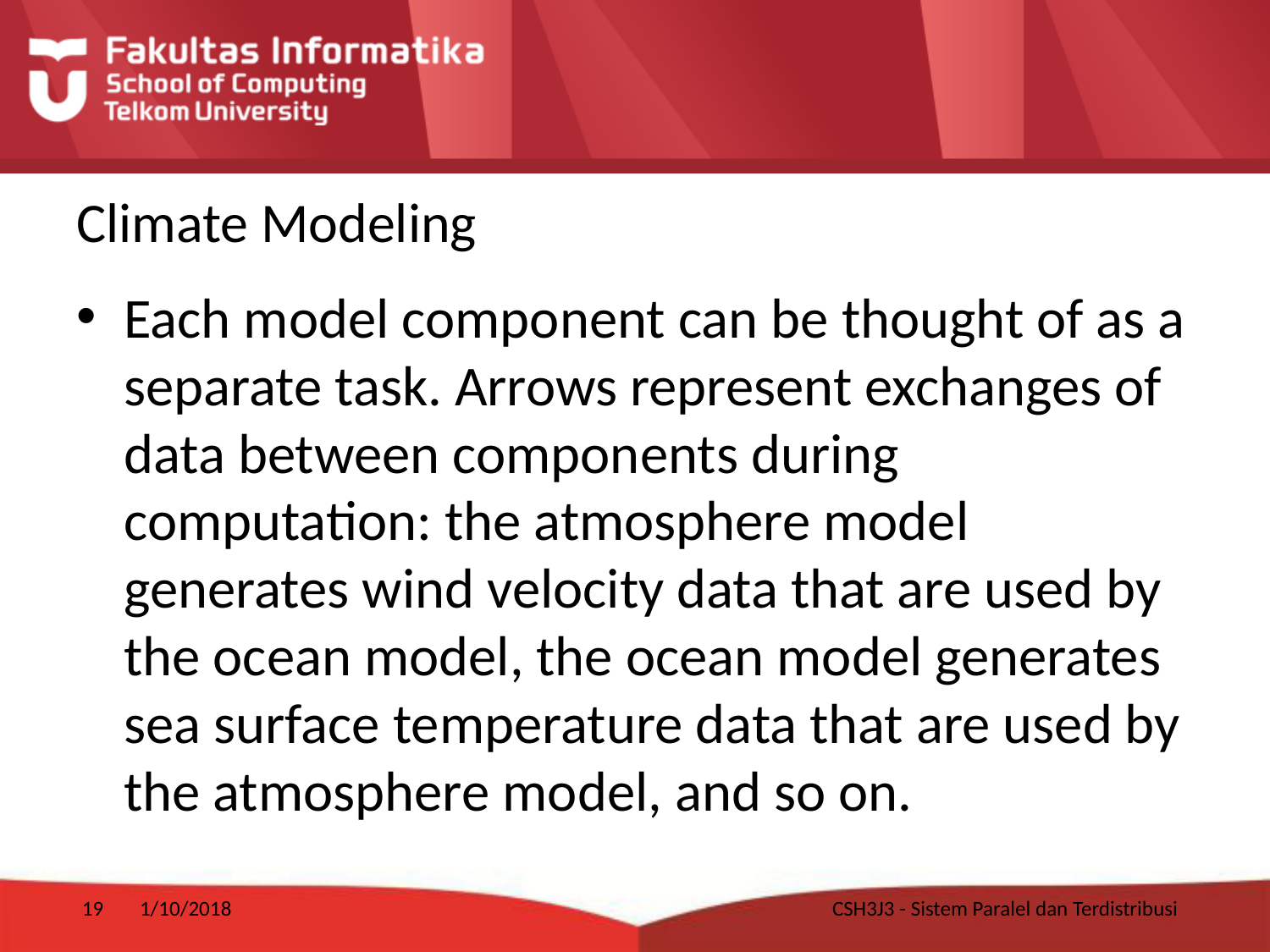

# Climate Modeling
Each model component can be thought of as a separate task. Arrows represent exchanges of data between components during computation: the atmosphere model generates wind velocity data that are used by the ocean model, the ocean model generates sea surface temperature data that are used by the atmosphere model, and so on.
19
1/10/2018
CSH3J3 - Sistem Paralel dan Terdistribusi